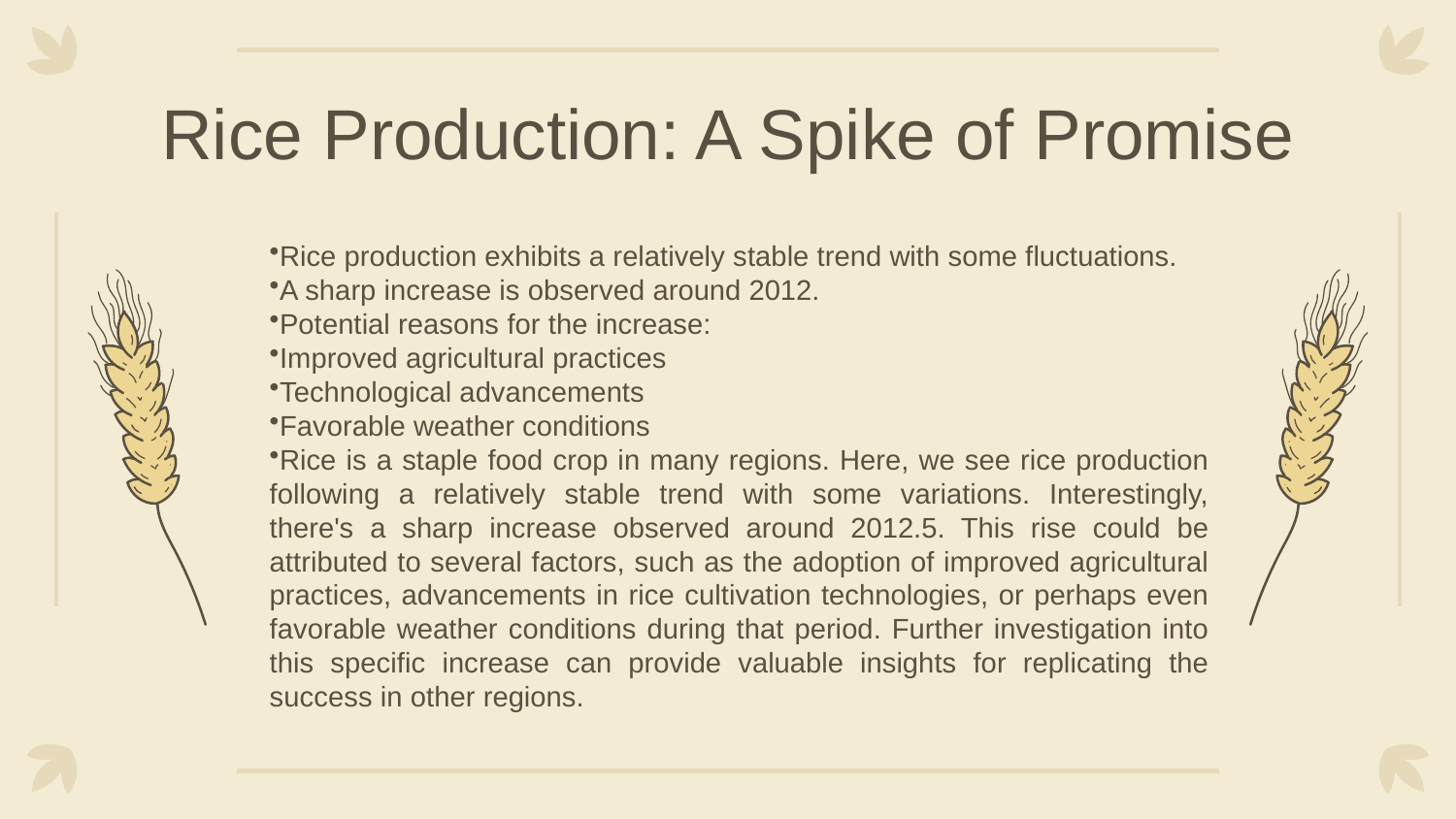

# Rice Production: A Spike of Promise
Rice production exhibits a relatively stable trend with some fluctuations.
A sharp increase is observed around 2012.
Potential reasons for the increase:
Improved agricultural practices
Technological advancements
Favorable weather conditions
Rice is a staple food crop in many regions. Here, we see rice production following a relatively stable trend with some variations. Interestingly, there's a sharp increase observed around 2012.5. This rise could be attributed to several factors, such as the adoption of improved agricultural practices, advancements in rice cultivation technologies, or perhaps even favorable weather conditions during that period. Further investigation into this specific increase can provide valuable insights for replicating the success in other regions.